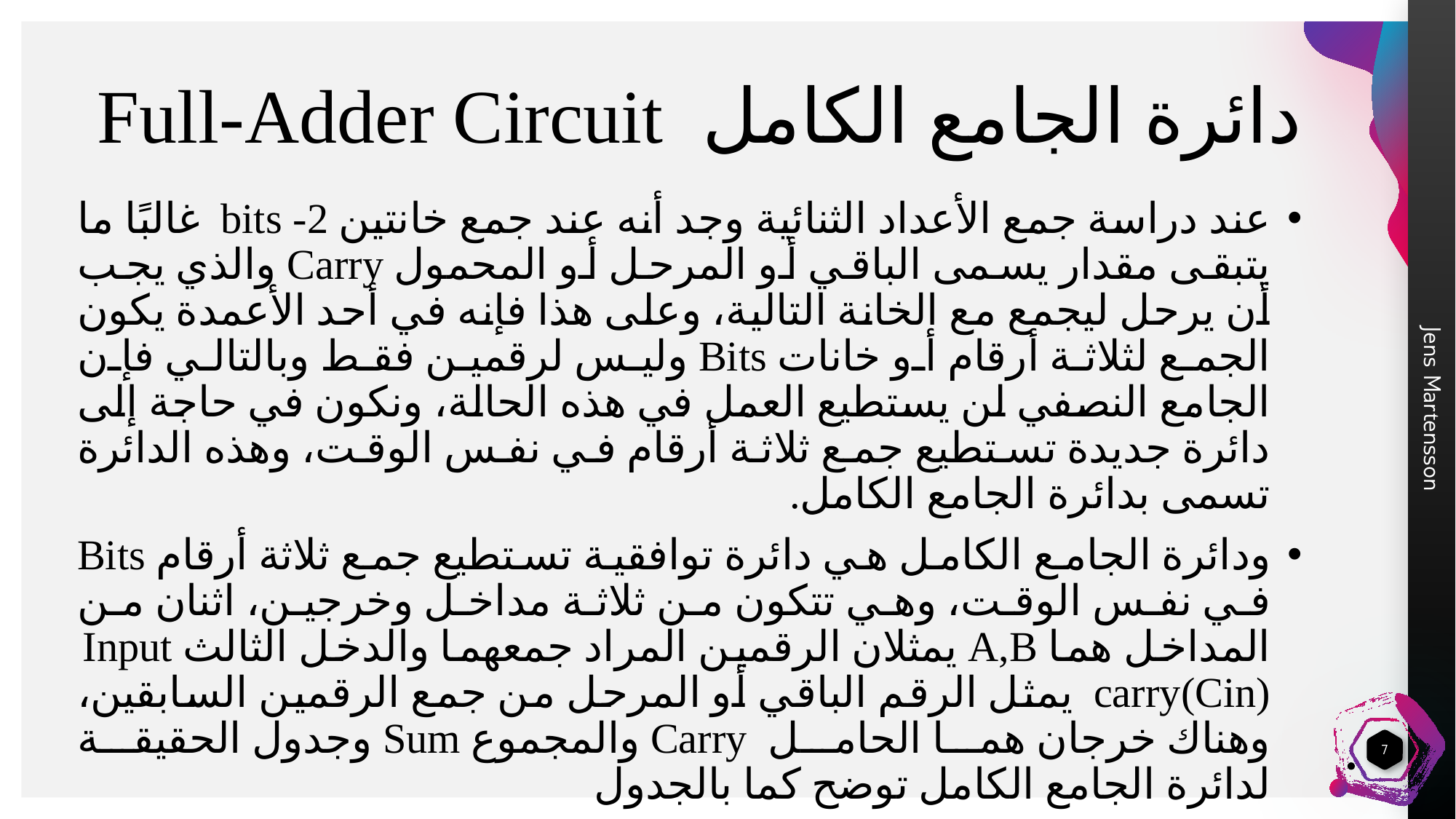

# دائرة الجامع الكامل  Full-Adder Circuit
عند دراسة جمع الأعداد الثنائية وجد أنه عند جمع خانتين 2- bits  غالبًا ما يتبقى مقدار يسمى الباقي أو المرحل أو المحمول Carry والذي يجب أن يرحل ليجمع مع الخانة التالية، وعلى هذا فإنه في أحد الأعمدة يكون الجمع لثلاثة أرقام أو خانات Bits وليس لرقمين فقط وبالتالي فإن الجامع النصفي لن يستطيع العمل في هذه الحالة، ونكون في حاجة إلى دائرة جديدة تستطيع جمع ثلاثة أرقام في نفس الوقت، وهذه الدائرة تسمى بدائرة الجامع الكامل.
ودائرة الجامع الكامل هي دائرة توافقية تستطيع جمع ثلاثة أرقام Bits في نفس الوقت، وهي تتكون من ثلاثة مداخل وخرجين، اثنان من المداخل هما A,B يمثلان الرقمين المراد جمعهما والدخل الثالث Input carry(Cin)  يمثل الرقم الباقي أو المرحل من جمع الرقمين السابقين، وهناك خرجان هما الحامل  Carry والمجموع Sum وجدول الحقيقة لدائرة الجامع الكامل توضح كما بالجدول

7